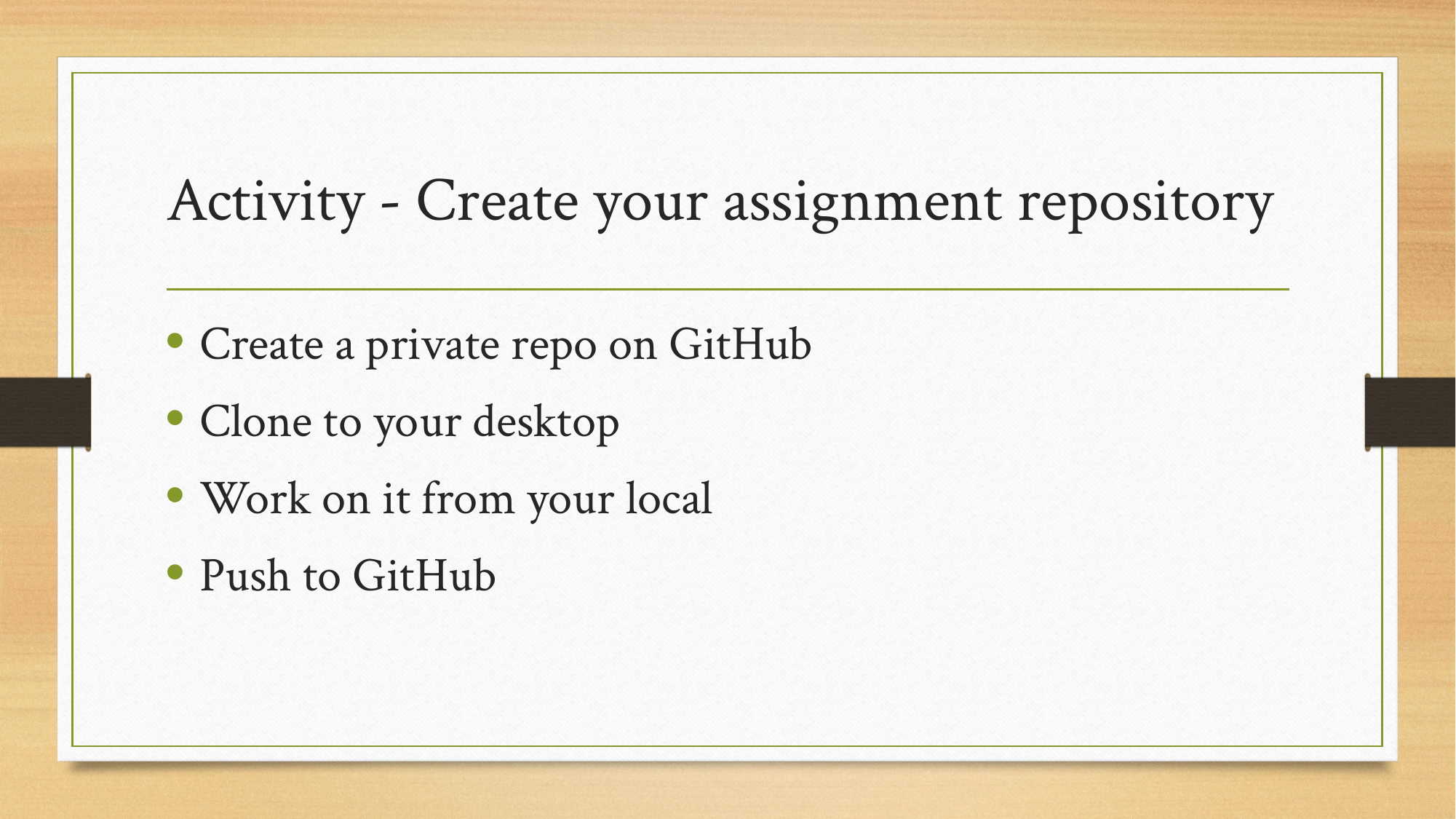

# Activity - Create your assignment repository
Create a private repo on GitHub
Clone to your desktop
Work on it from your local
Push to GitHub